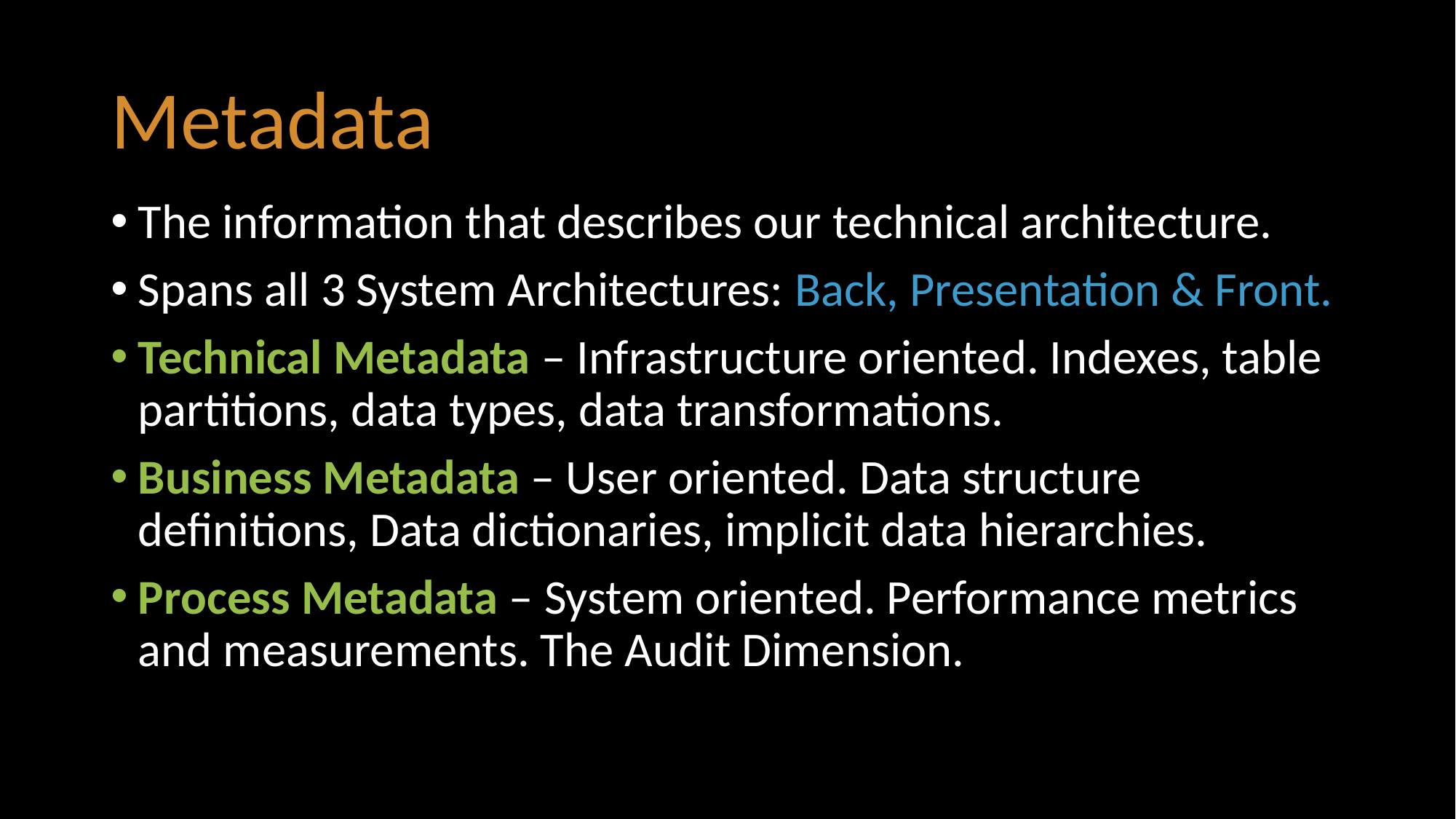

# Metadata
The information that describes our technical architecture.
Spans all 3 System Architectures: Back, Presentation & Front.
Technical Metadata – Infrastructure oriented. Indexes, table partitions, data types, data transformations.
Business Metadata – User oriented. Data structure definitions, Data dictionaries, implicit data hierarchies.
Process Metadata – System oriented. Performance metrics and measurements. The Audit Dimension.